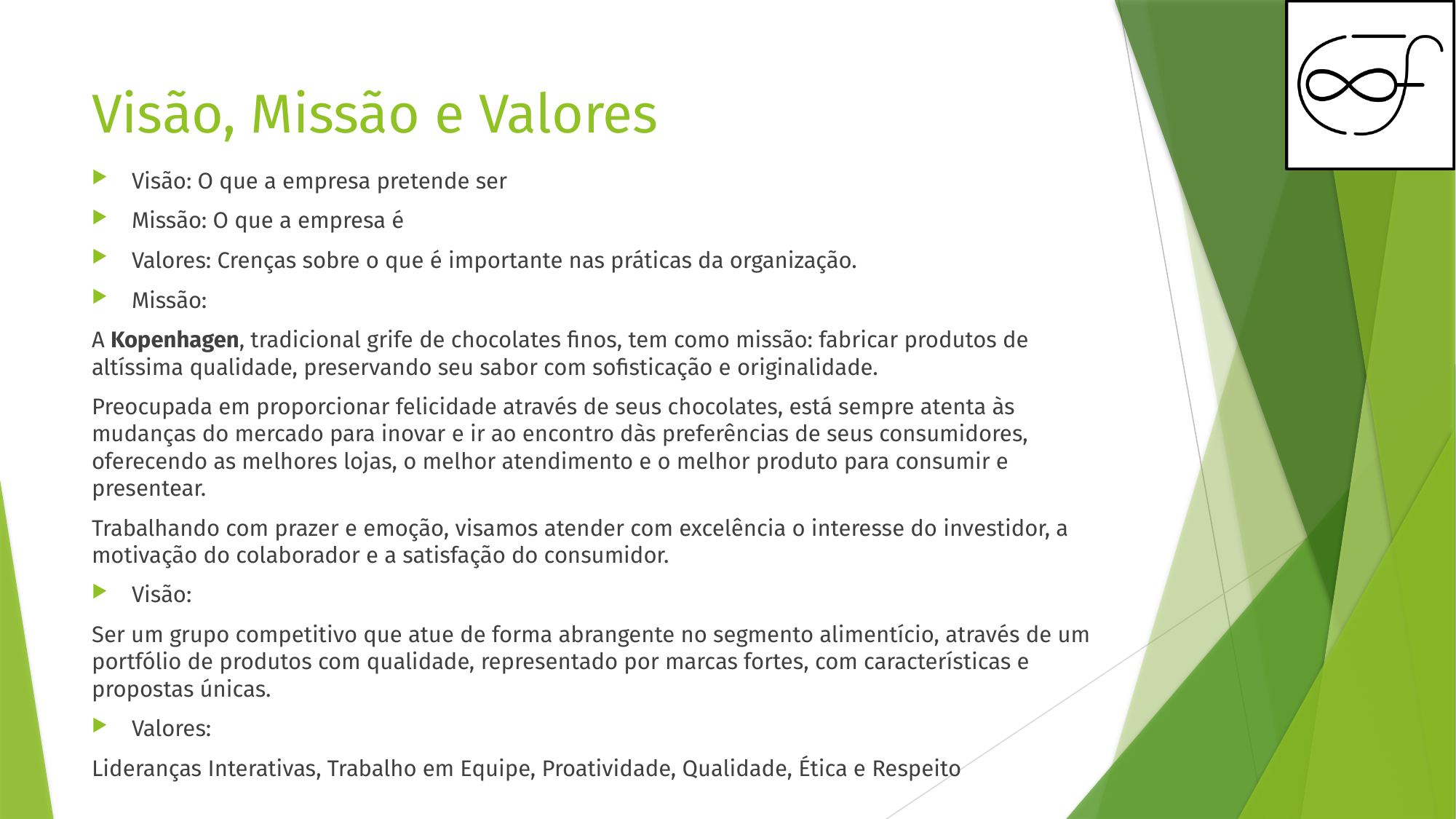

# Visão, Missão e Valores
Visão: O que a empresa pretende ser
Missão: O que a empresa é
Valores: Crenças sobre o que é importante nas práticas da organização.
Missão:
A Kopenhagen, tradicional grife de chocolates finos, tem como missão: fabricar produtos de altíssima qualidade, preservando seu sabor com sofisticação e originalidade.
Preocupada em proporcionar felicidade através de seus chocolates, está sempre atenta às mudanças do mercado para inovar e ir ao encontro dàs preferências de seus consumidores, oferecendo as melhores lojas, o melhor atendimento e o melhor produto para consumir e presentear.
Trabalhando com prazer e emoção, visamos atender com excelência o interesse do investidor, a motivação do colaborador e a satisfação do consumidor.
Visão:
Ser um grupo competitivo que atue de forma abrangente no segmento alimentício, através de um portfólio de produtos com qualidade, representado por marcas fortes, com características e propostas únicas.
Valores:
Lideranças Interativas, Trabalho em Equipe, Proatividade, Qualidade, Ética e Respeito